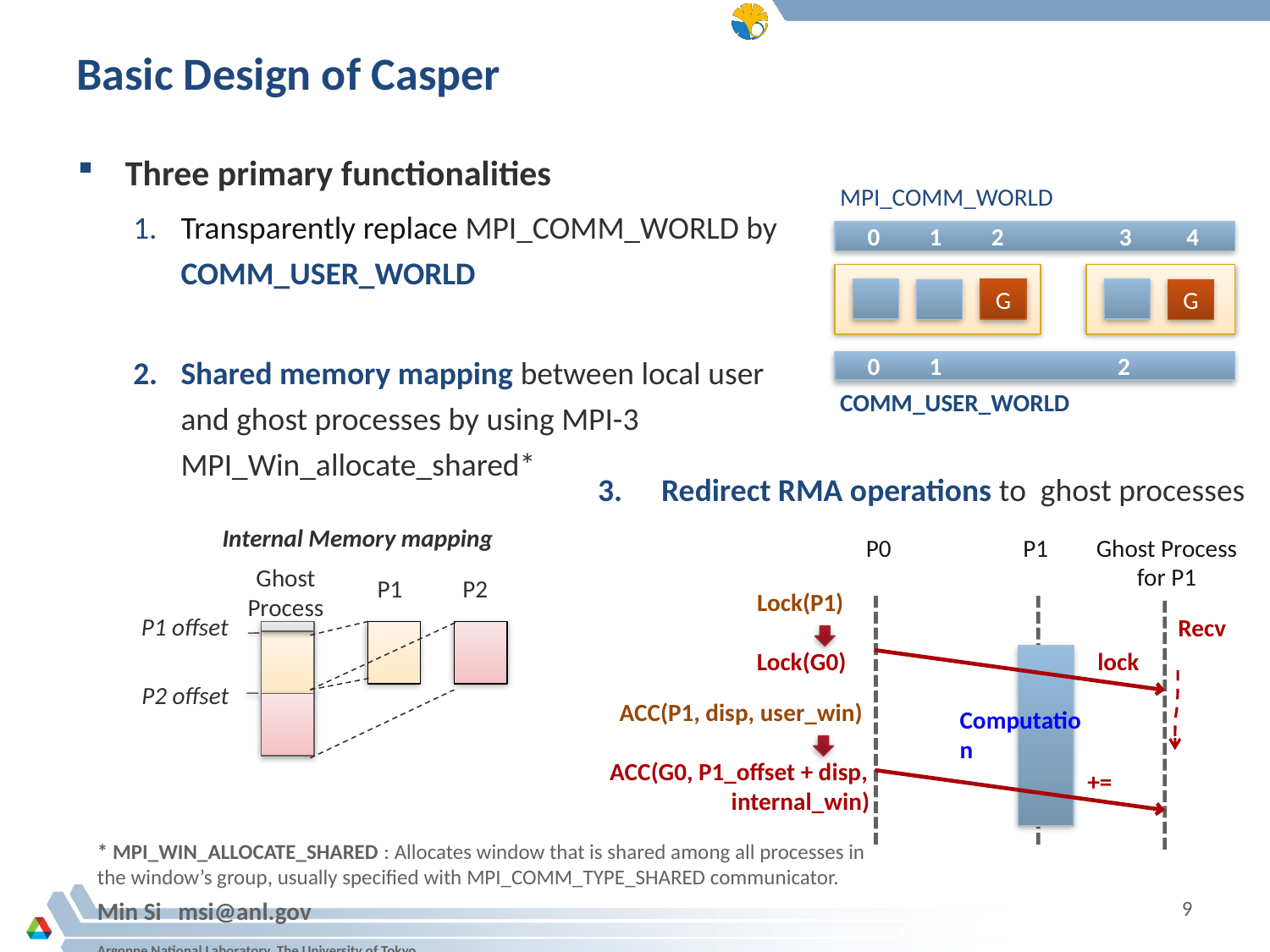

# Basic Design of Casper
Three primary functionalities
Transparently replace MPI_COMM_WORLD by COMM_USER_WORLD

Shared memory mapping between local user and ghost processes by using MPI-3 MPI_Win_allocate_shared*

MPI_COMM_WORLD
     0         1         2                     3          4

G

G
     0         1                                2
COMM_USER_WORLD
Redirect RMA operations to  ghost processes
Internal Memory mapping
Ghost Process
P2
P1
P1 offset

P2 offset

P0
P1

ACC(P1, disp, user_win)
+=
Ghost Process
for P1
Lock(P1)

Recv

Lock(G0)
lock

Computation
      ACC(G0, P1_offset + disp,
	     internal_win)

* MPI_WIN_ALLOCATE_SHARED : Allocates window that is shared among all processes in the window’s group, usually specified with MPI_COMM_TYPE_SHARED communicator.
9